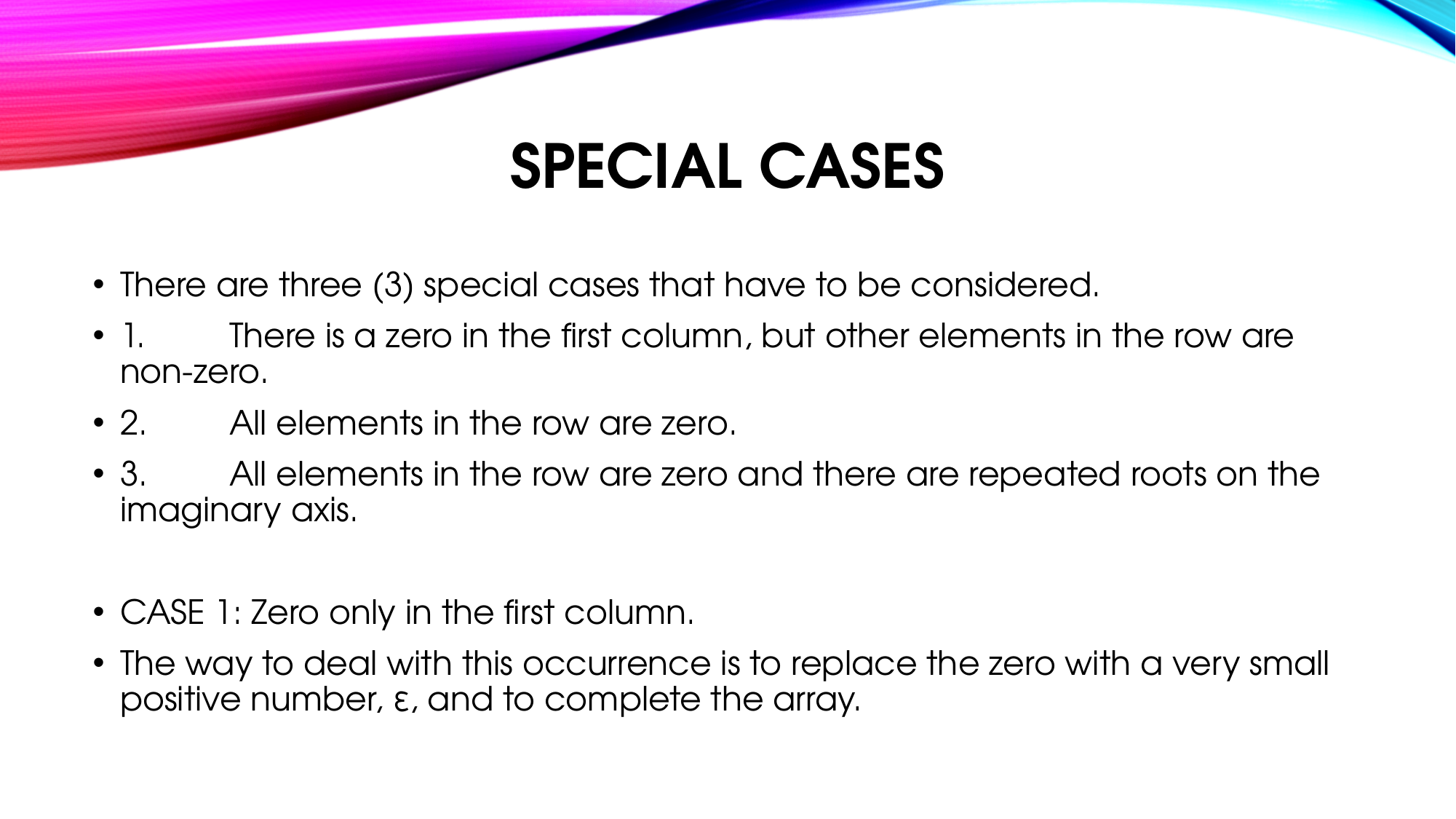

# Special Cases
There are three (3) special cases that have to be considered.
1.	There is a zero in the first column, but other elements in the row are non-zero.
2.	All elements in the row are zero.
3.	All elements in the row are zero and there are repeated roots on the imaginary axis.

CASE 1: Zero only in the first column.
The way to deal with this occurrence is to replace the zero with a very small positive number, ε, and to complete the array.